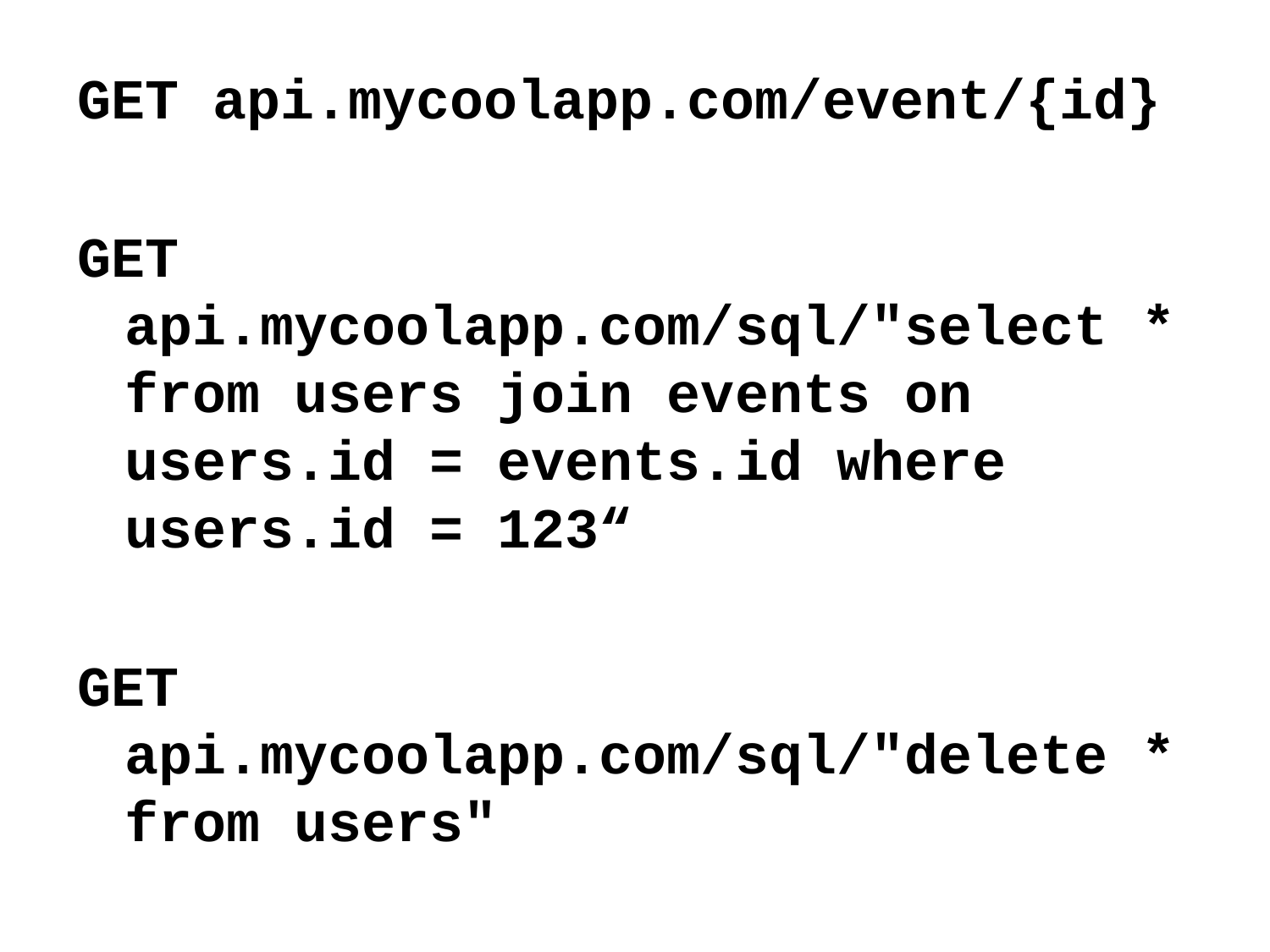

GET api.mycoolapp.com/event/{id}

GET api.mycoolapp.com/sql/"select * from users join events on users.id = events.id where users.id = 123“

GET api.mycoolapp.com/sql/"delete * from users"